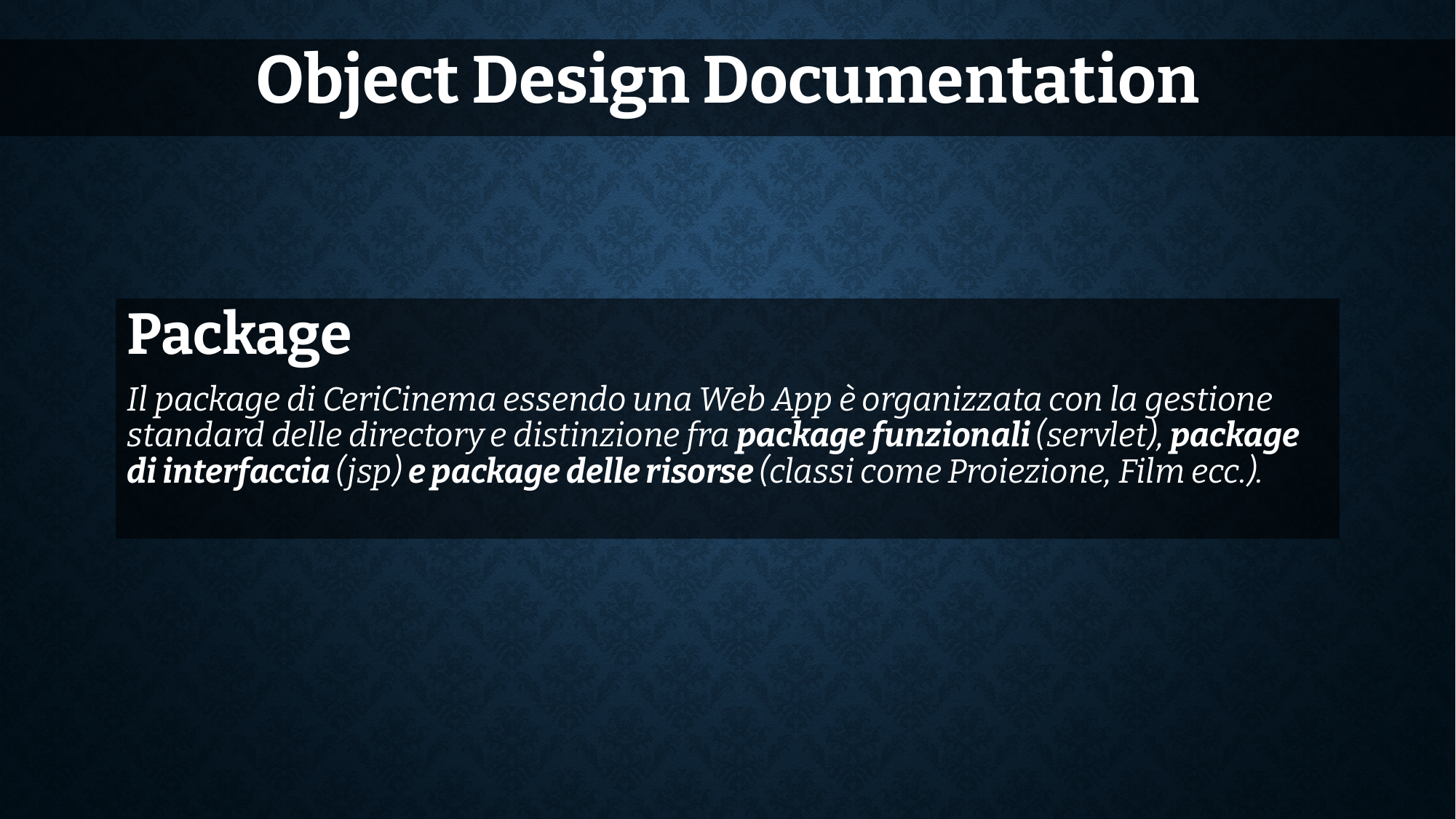

Object Design Documentation
Package
Il package di CeriCinema essendo una Web App è organizzata con la gestione standard delle directory e distinzione fra package funzionali (servlet), package di interfaccia (jsp) e package delle risorse (classi come Proiezione, Film ecc.).